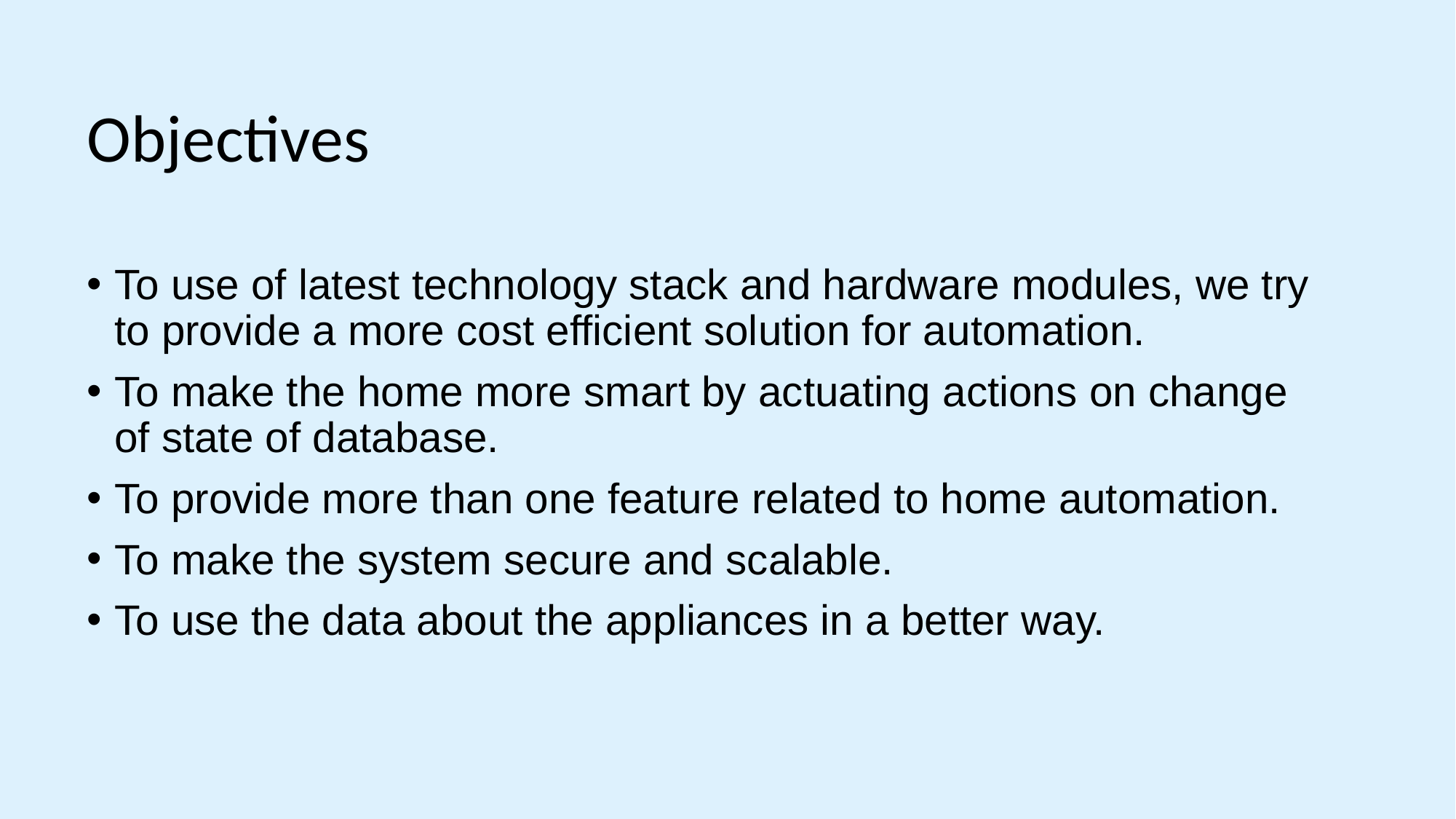

# Objectives
To use of latest technology stack and hardware modules, we try to provide a more cost efficient solution for automation.
To make the home more smart by actuating actions on change of state of database.
To provide more than one feature related to home automation.
To make the system secure and scalable.
To use the data about the appliances in a better way.